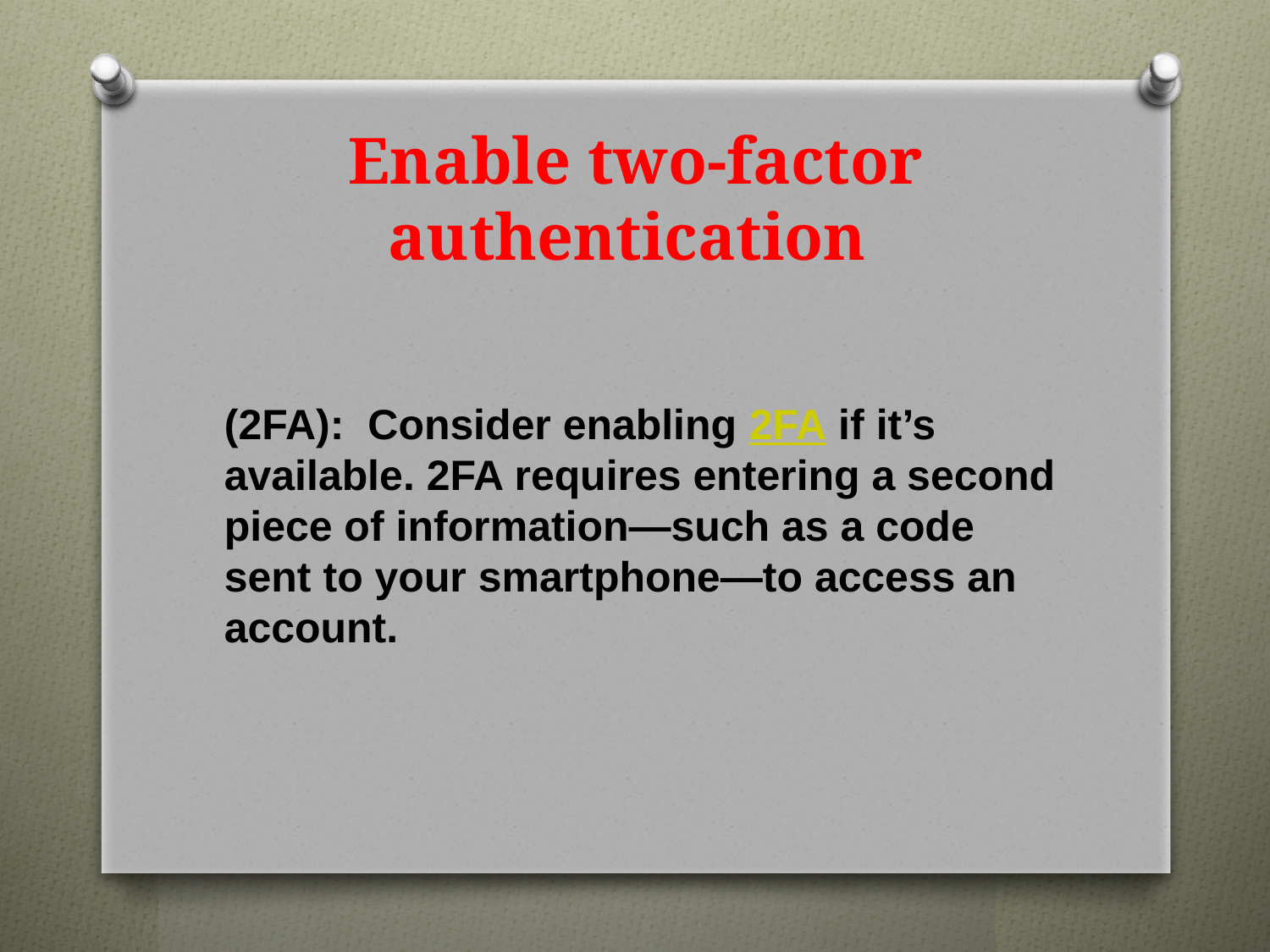

# Enable two-factor authentication
(2FA):  Consider enabling 2FA if it’s available. 2FA requires entering a second piece of information—such as a code sent to your smartphone—to access an account.